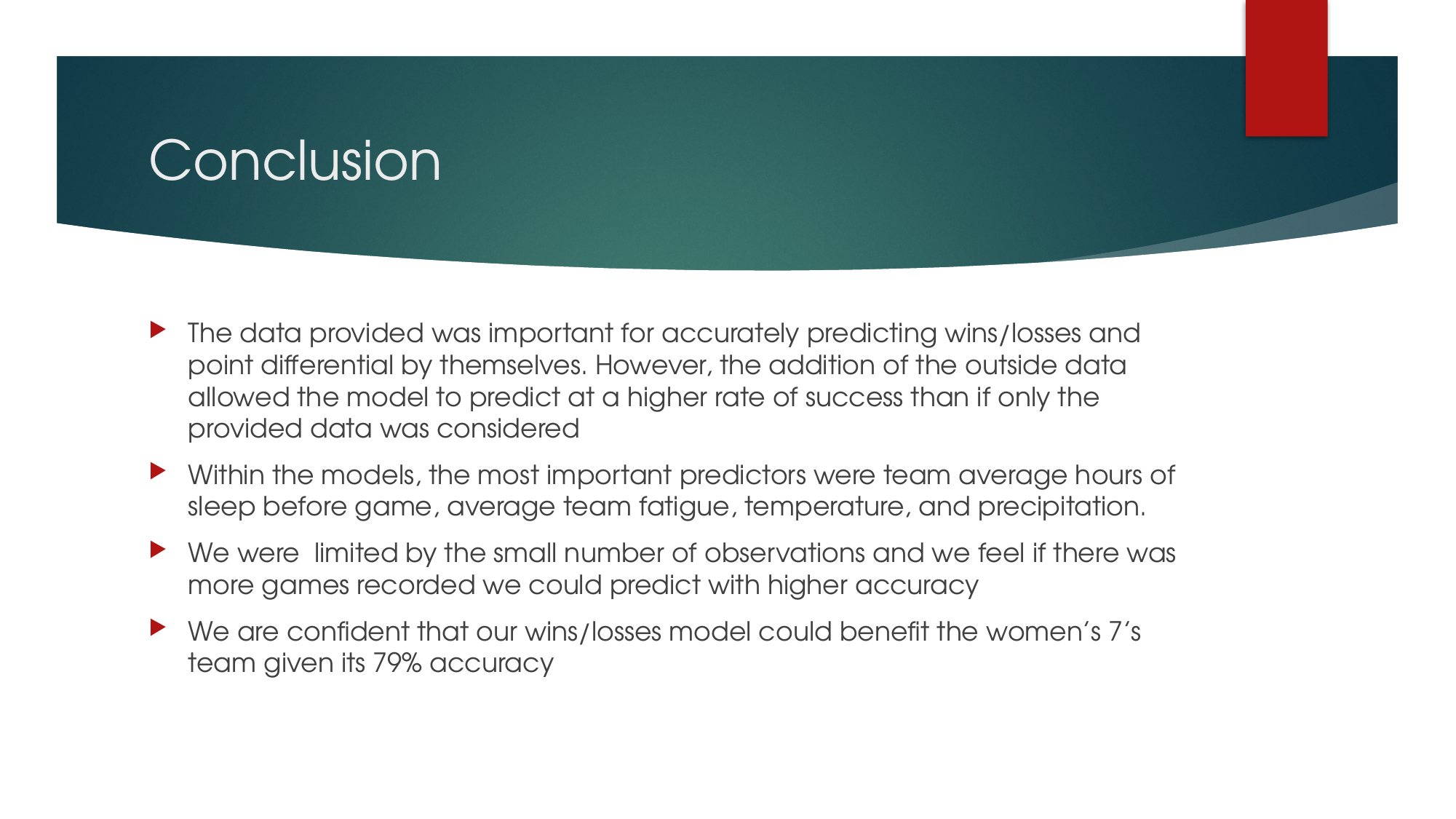

# Conclusion
The data provided was important for accurately predicting wins/losses and point differential by themselves. However, the addition of the outside data allowed the model to predict at a higher rate of success than if only the provided data was considered
Within the models, the most important predictors were team average hours of sleep before game, average team fatigue, temperature, and precipitation.
We were  limited by the small number of observations and we feel if there was more games recorded we could predict with higher accuracy
We are confident that our wins/losses model could benefit the women’s 7’s team given its 79% accuracy